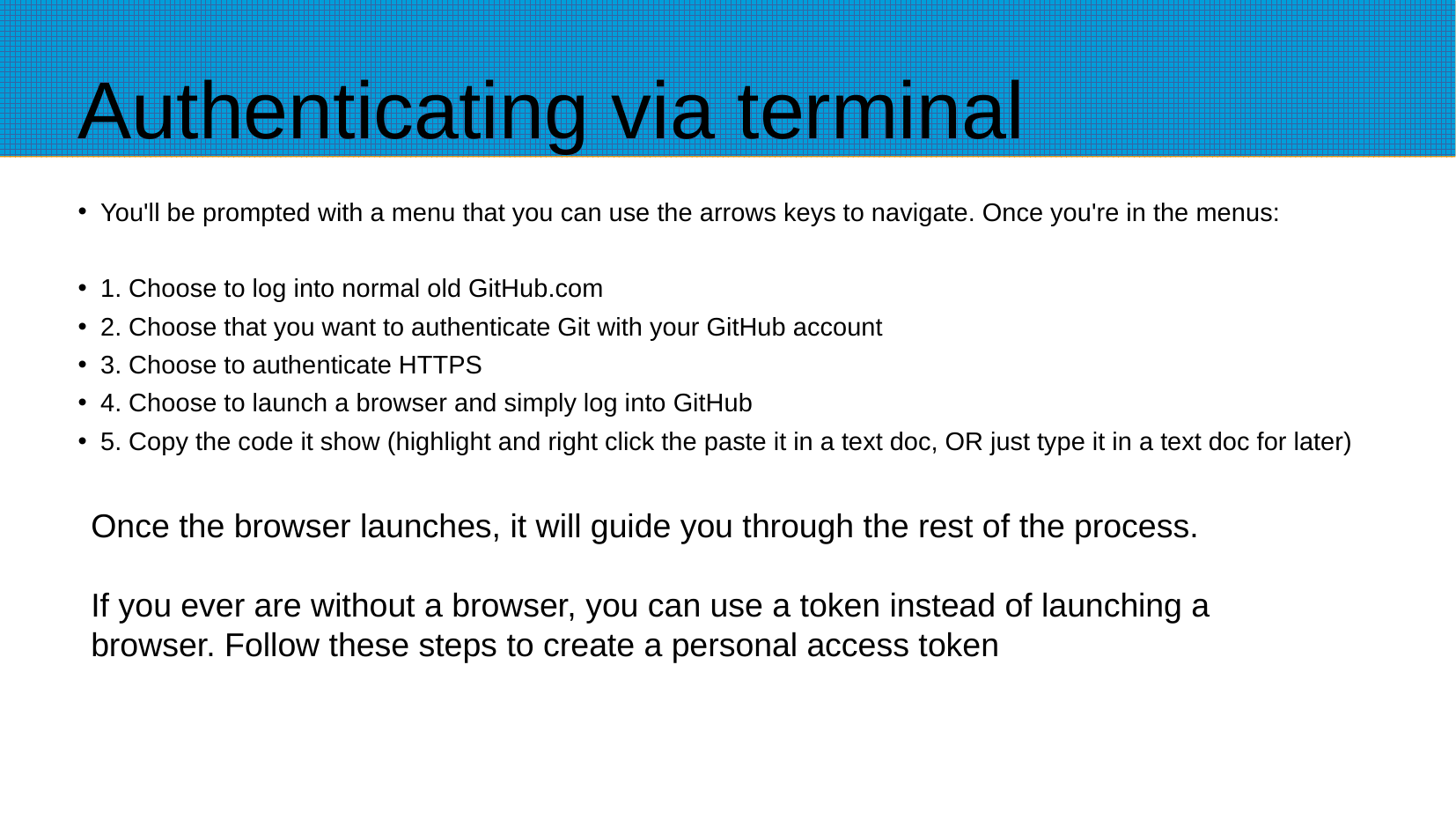

# Authenticating via terminal
You'll be prompted with a menu that you can use the arrows keys to navigate. Once you're in the menus:

1. Choose to log into normal old GitHub.com
2. Choose that you want to authenticate Git with your GitHub account
3. Choose to authenticate HTTPS
4. Choose to launch a browser and simply log into GitHub
5. Copy the code it show (highlight and right click the paste it in a text doc, OR just type it in a text doc for later)
Once the browser launches, it will guide you through the rest of the process.

If you ever are without a browser, you can use a token instead of launching a browser. Follow these steps to create a personal access token